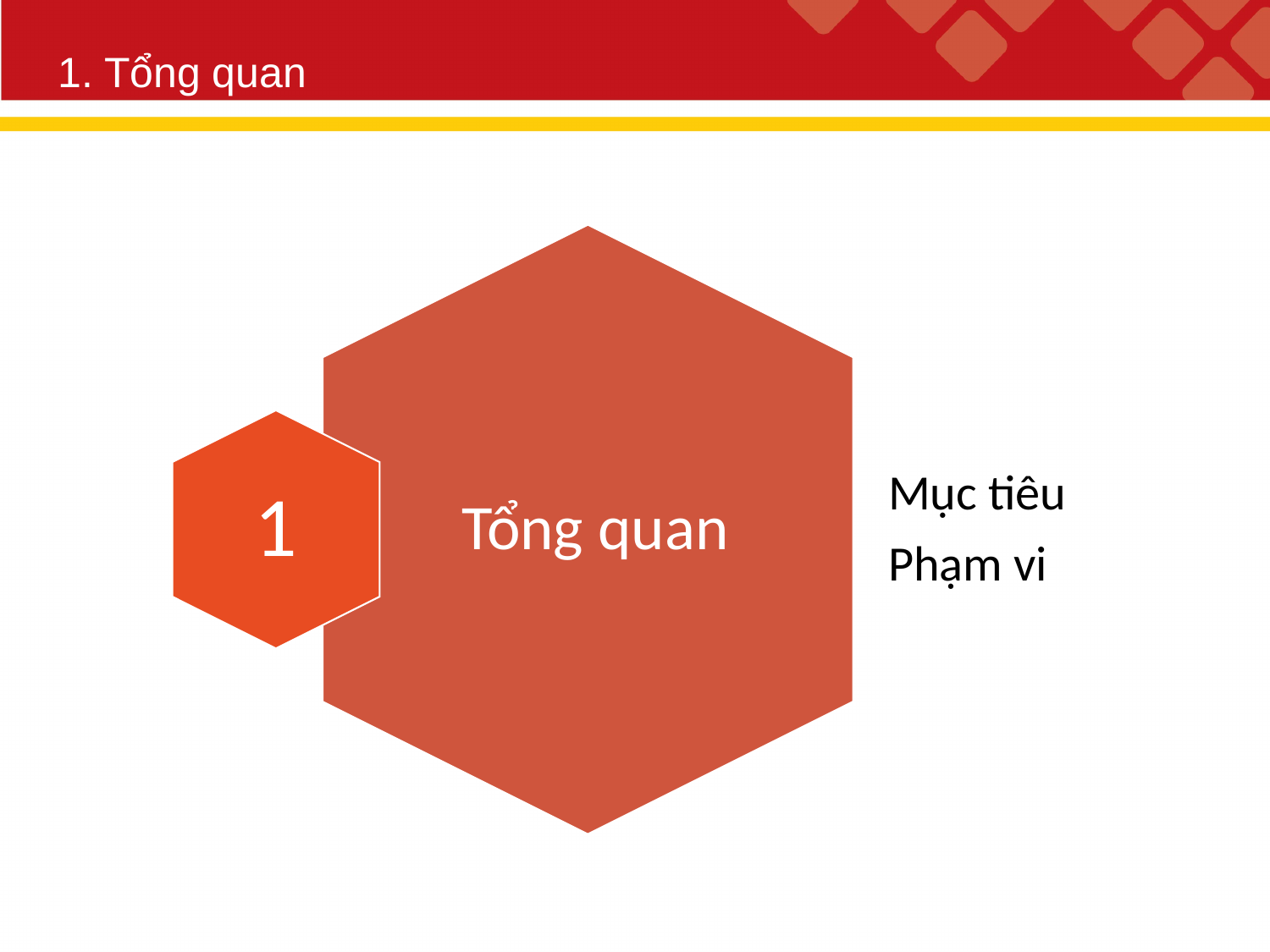

1. Tổng quan
 Tổng quan
Mục tiêu
Phạm vi
1